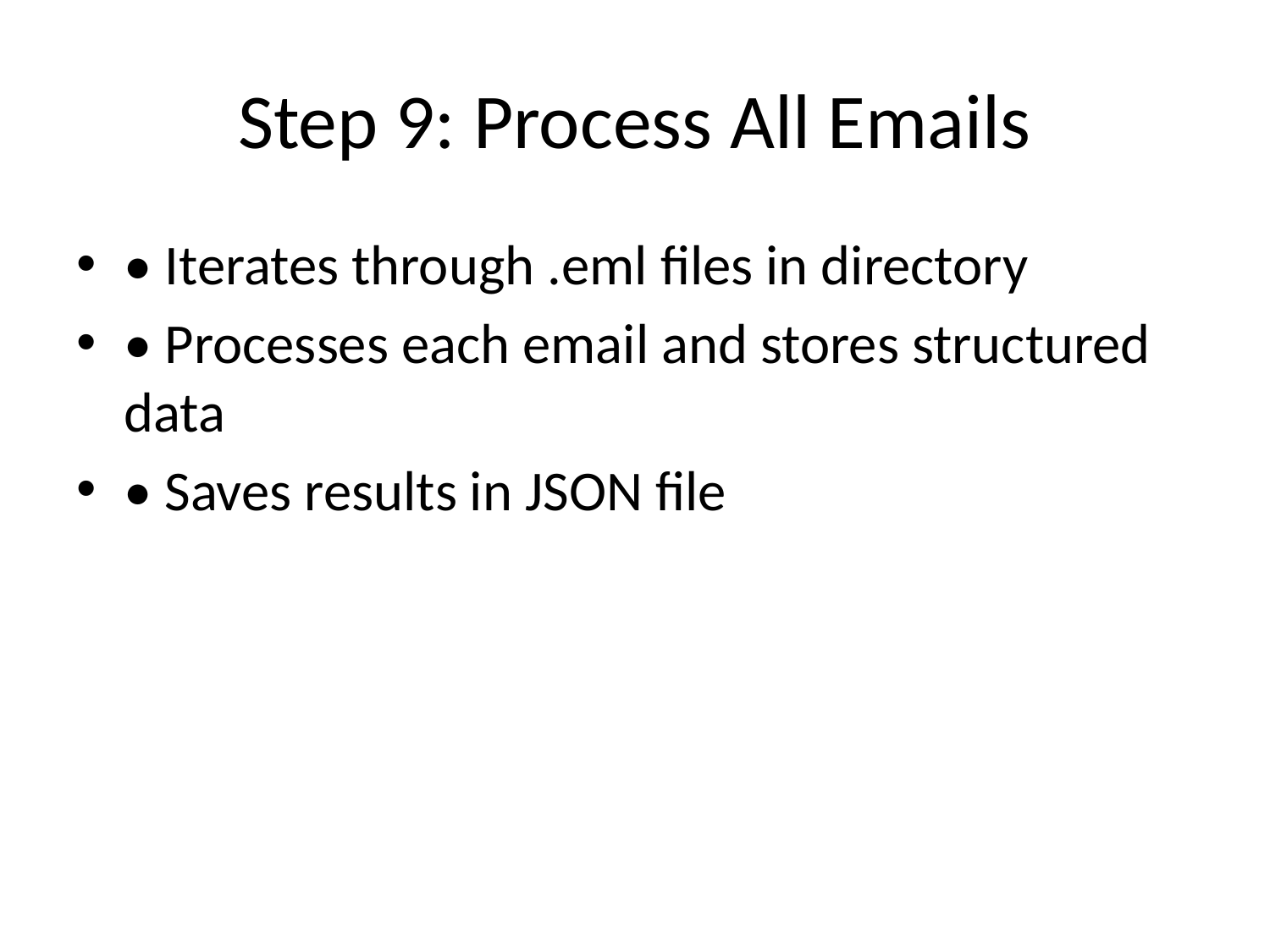

# Step 9: Process All Emails
• Iterates through .eml files in directory
• Processes each email and stores structured data
• Saves results in JSON file